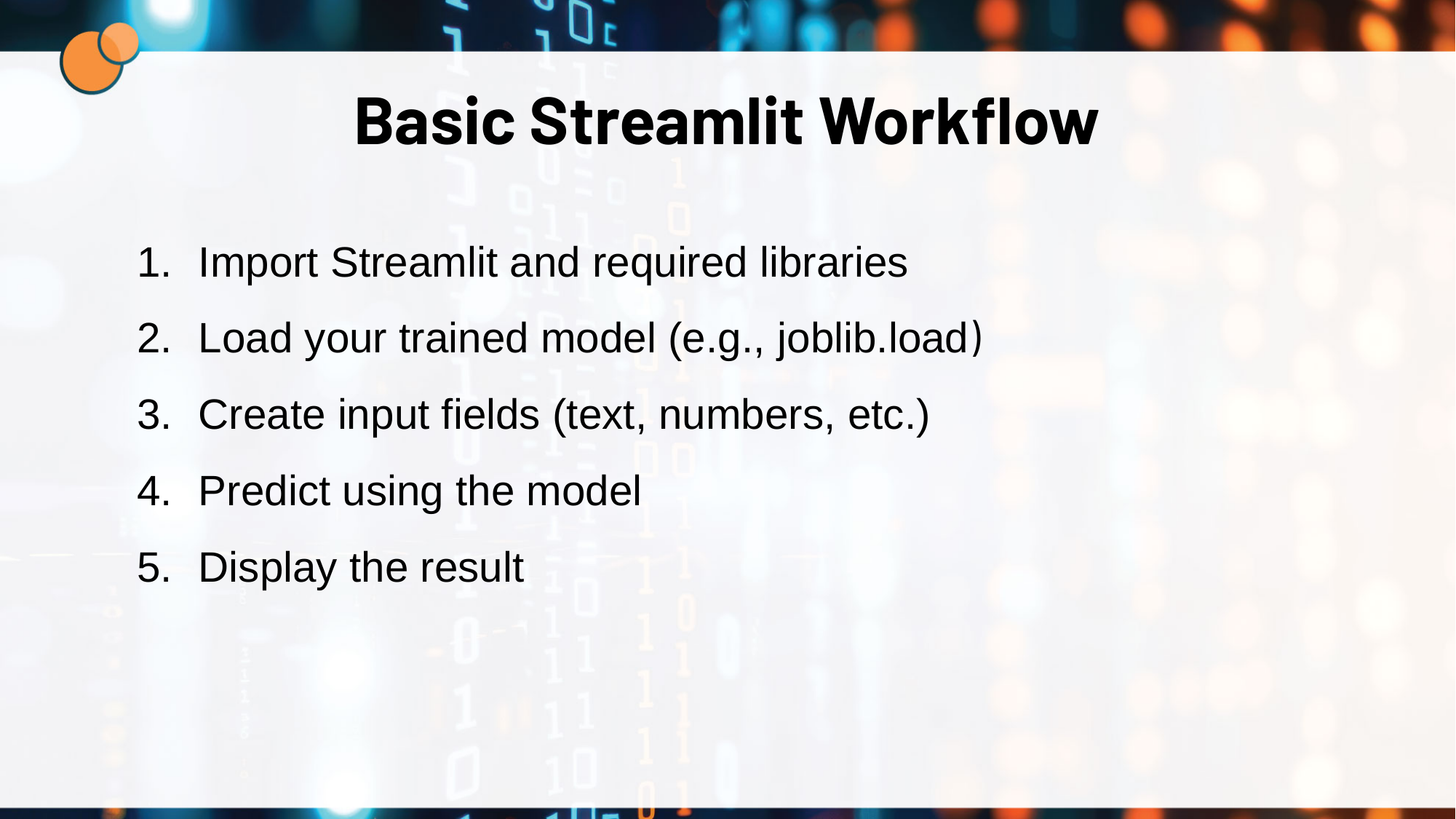

# Basic Streamlit Workflow

Import Streamlit and required libraries
Load your trained model (e.g., joblib.load)
Create input fields (text, numbers, etc.)
Predict using the model
Display the result